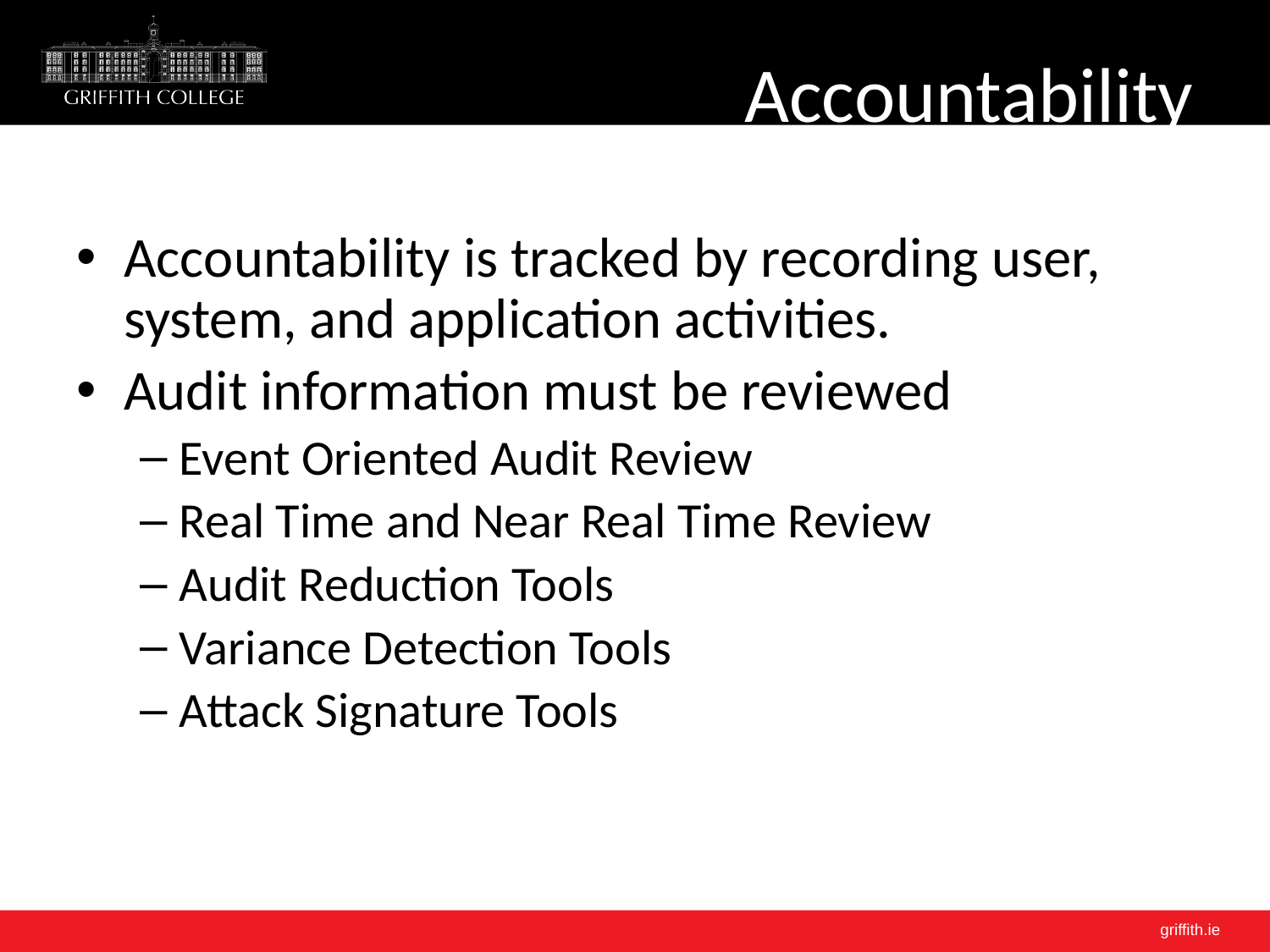

# Accountability
Accountability is tracked by recording user, system, and application activities.
Audit information must be reviewed
Event Oriented Audit Review
Real Time and Near Real Time Review
Audit Reduction Tools
Variance Detection Tools
Attack Signature Tools